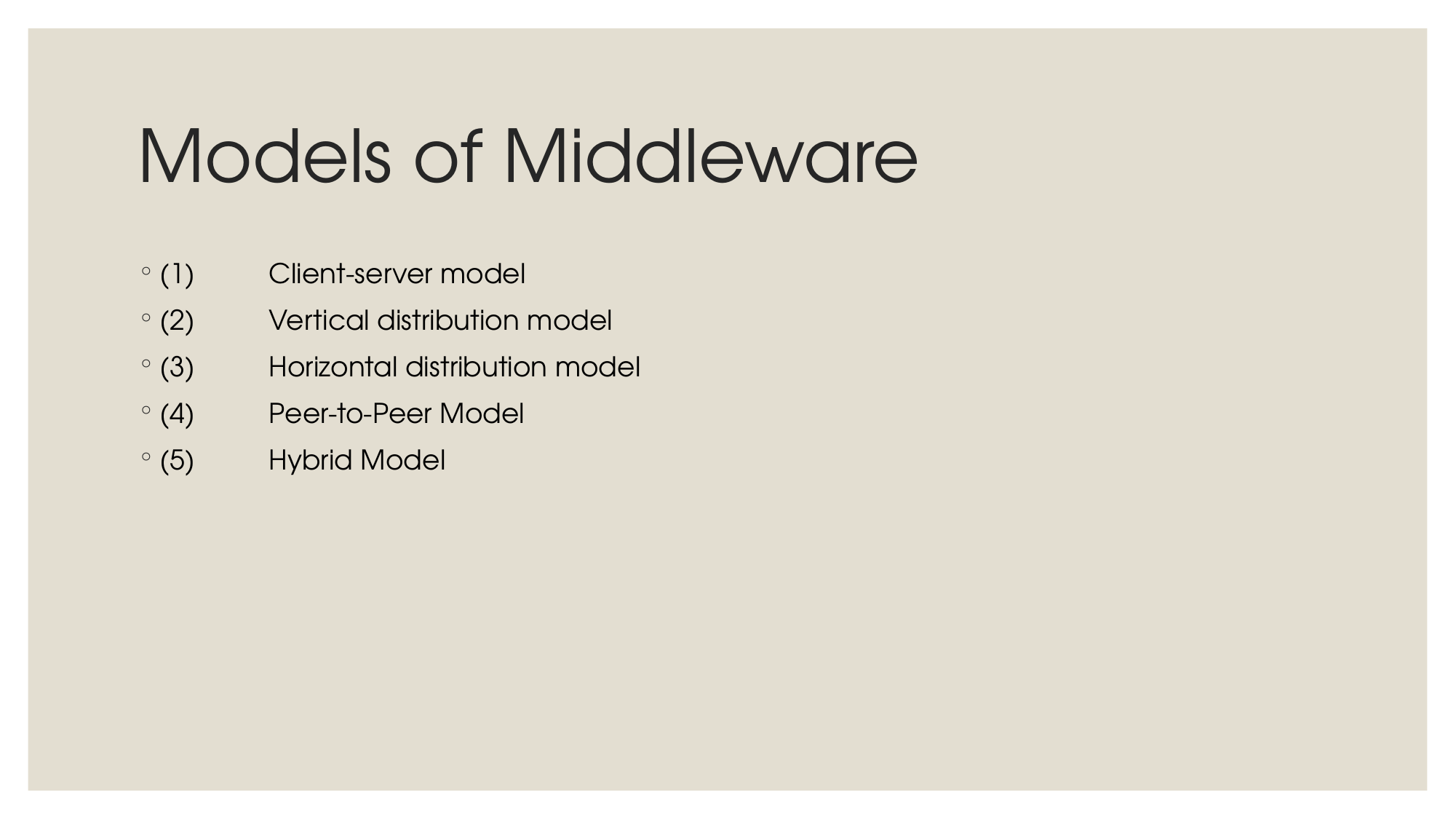

# Models of Middleware
(1)	Client-server model
(2)	Vertical distribution model
(3)	Horizontal distribution model
(4)	Peer-to-Peer Model
(5)	Hybrid Model